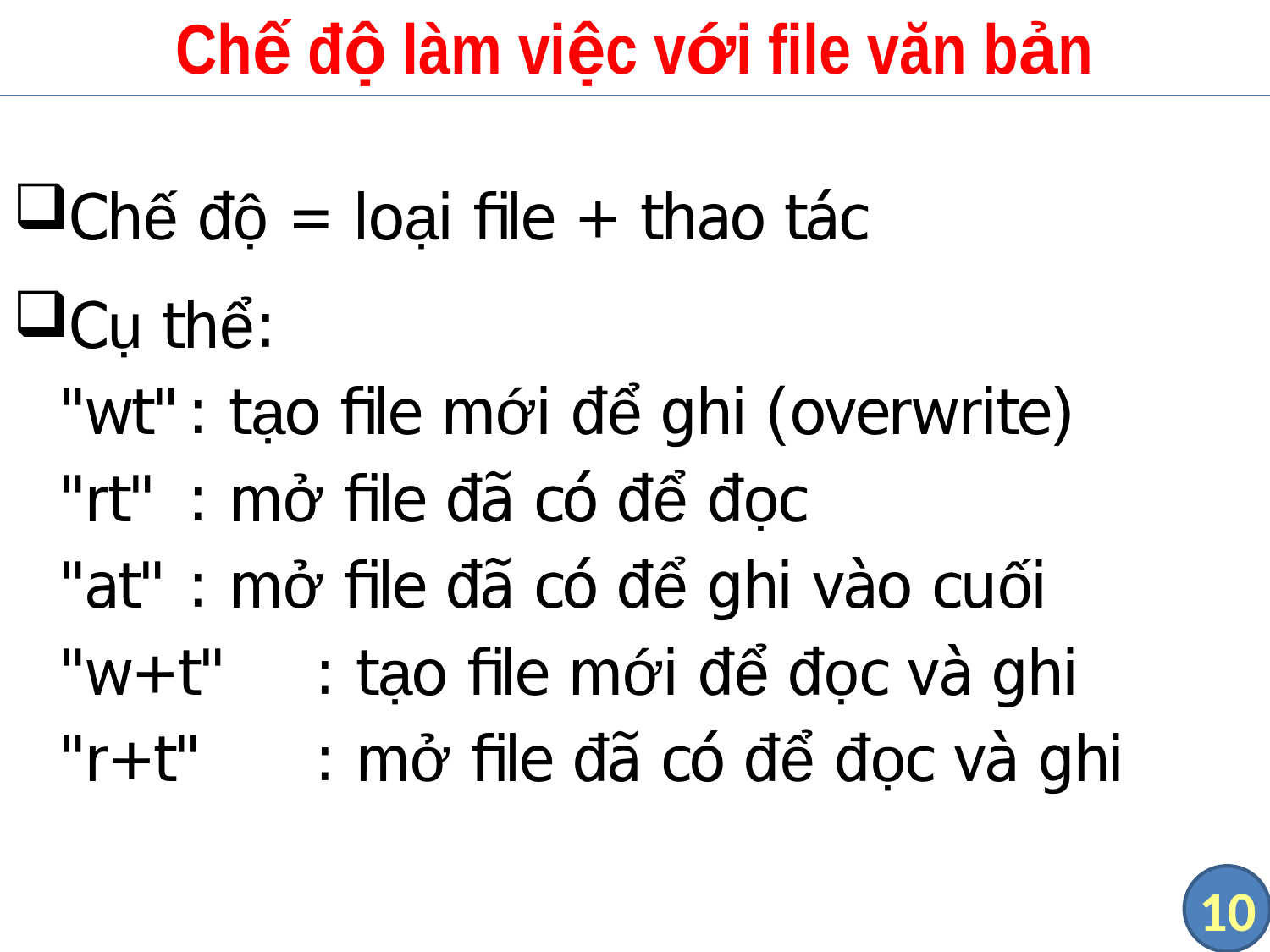

# Chế độ làm việc với file văn bản
Chế độ = loại file + thao tác
Cụ thể:
"wt"	: tạo file mới để ghi (overwrite)
"rt"	: mở file đã có để đọc
"at"	: mở file đã có để ghi vào cuối
"w+t"	: tạo file mới để đọc và ghi
"r+t"	: mở file đã có để đọc và ghi
10